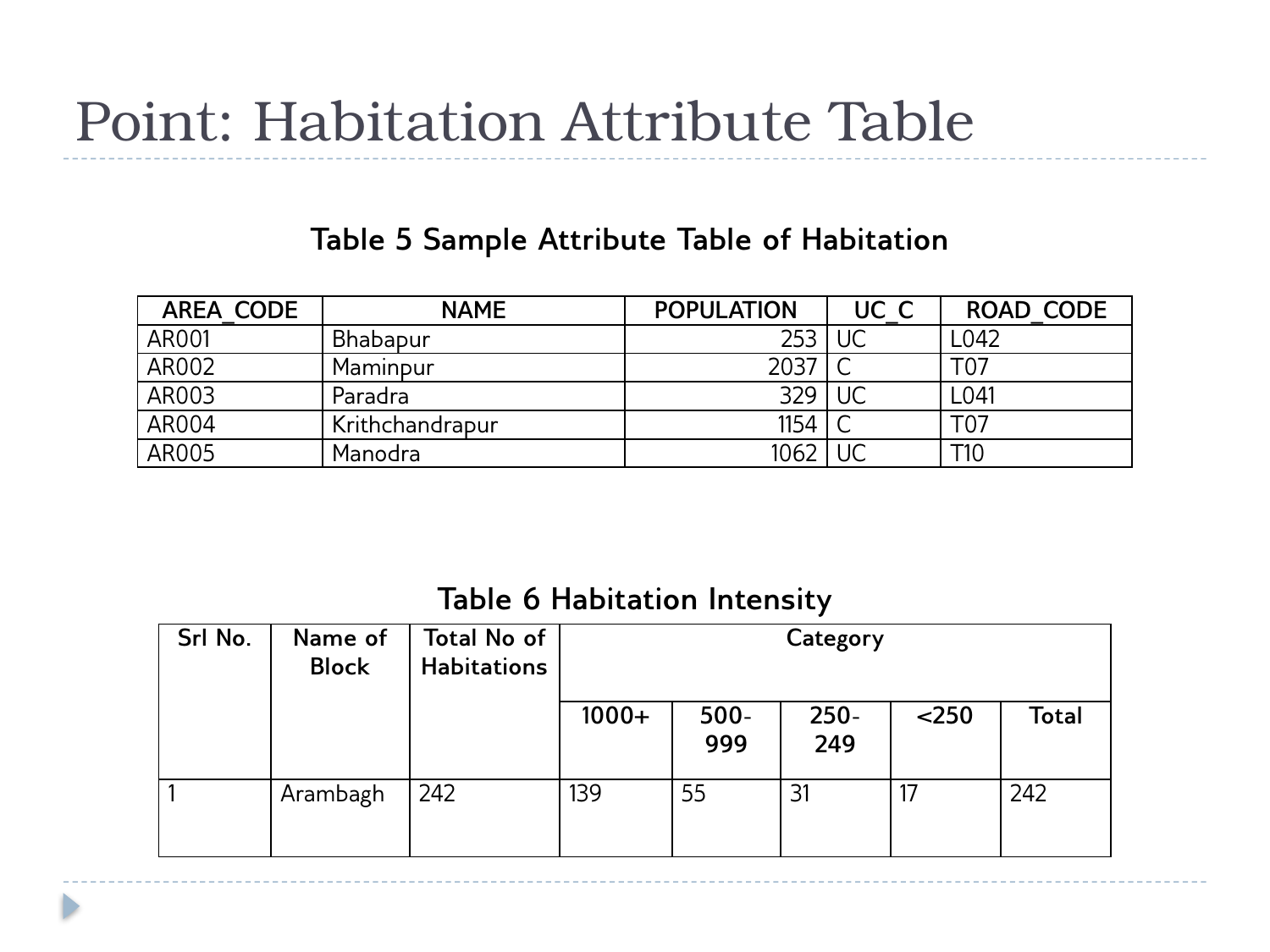

# Point: Habitation Attribute Table
Table 5 Sample Attribute Table of Habitation

| AREA\_CODE | NAME | POPULATION | UC\_C | ROAD\_CODE |
| --- | --- | --- | --- | --- |
| AR001 | Bhabapur | 253 | UC | L042 |
| AR002 | Maminpur | 2037 | C | T07 |
| AR003 | Paradra | 329 | UC | L041 |
| AR004 | Krithchandrapur | 1154 | C | T07 |
| AR005 | Manodra | 1062 | UC | T10 |
Table 6 Habitation Intensity

| Srl No. | Name of Block | Total No of Habitations | Category |  |  |  |  |
| --- | --- | --- | --- | --- | --- | --- | --- |
|  |  |  | 1000+ | 500-999 | 250-249 | <250 | Total |
| 1 | Arambagh | 242 | 139 | 55 | 31 | 17 | 242 |